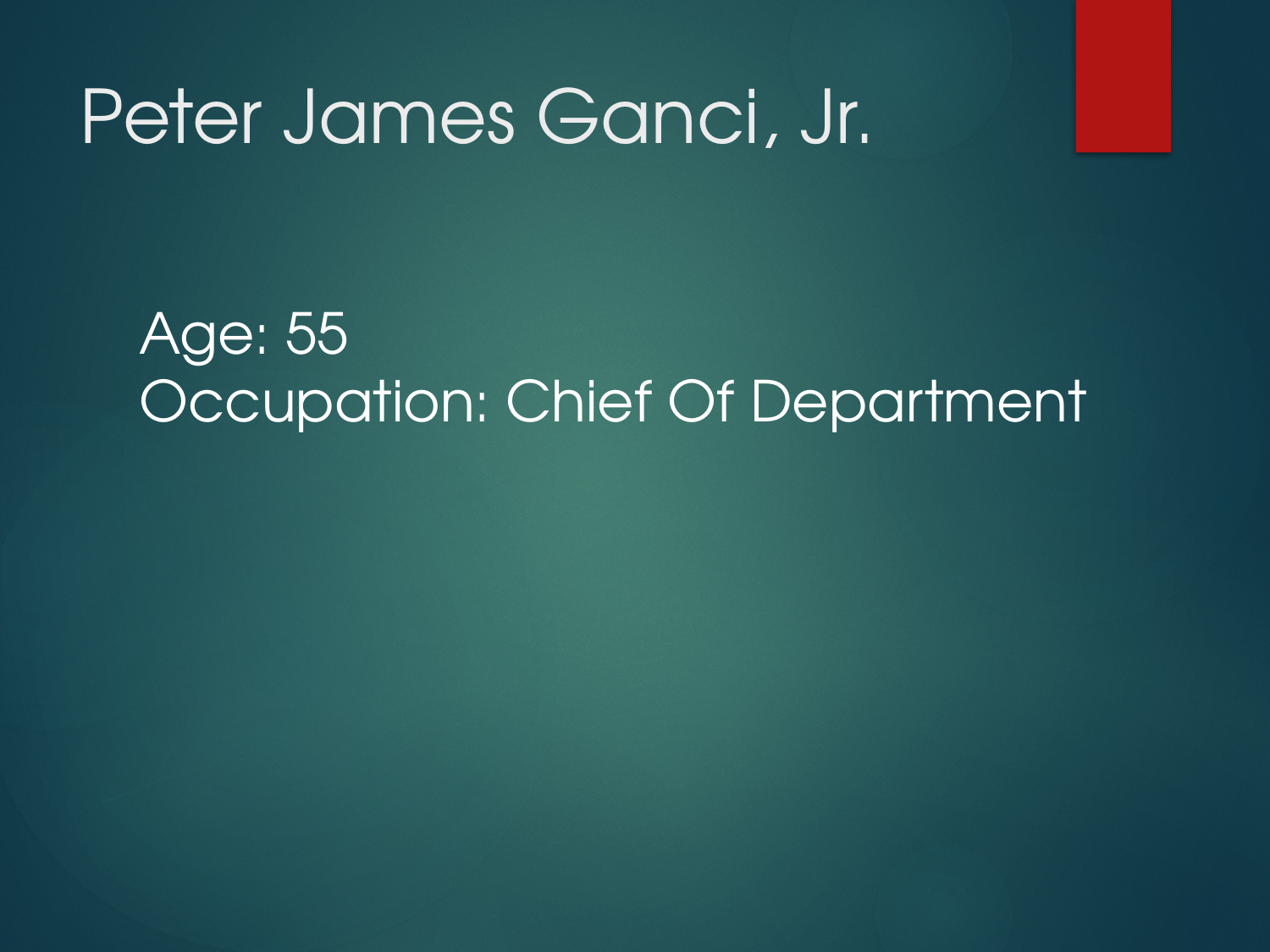

# Peter James Ganci, Jr.

Age: 55
Occupation: Chief Of Department